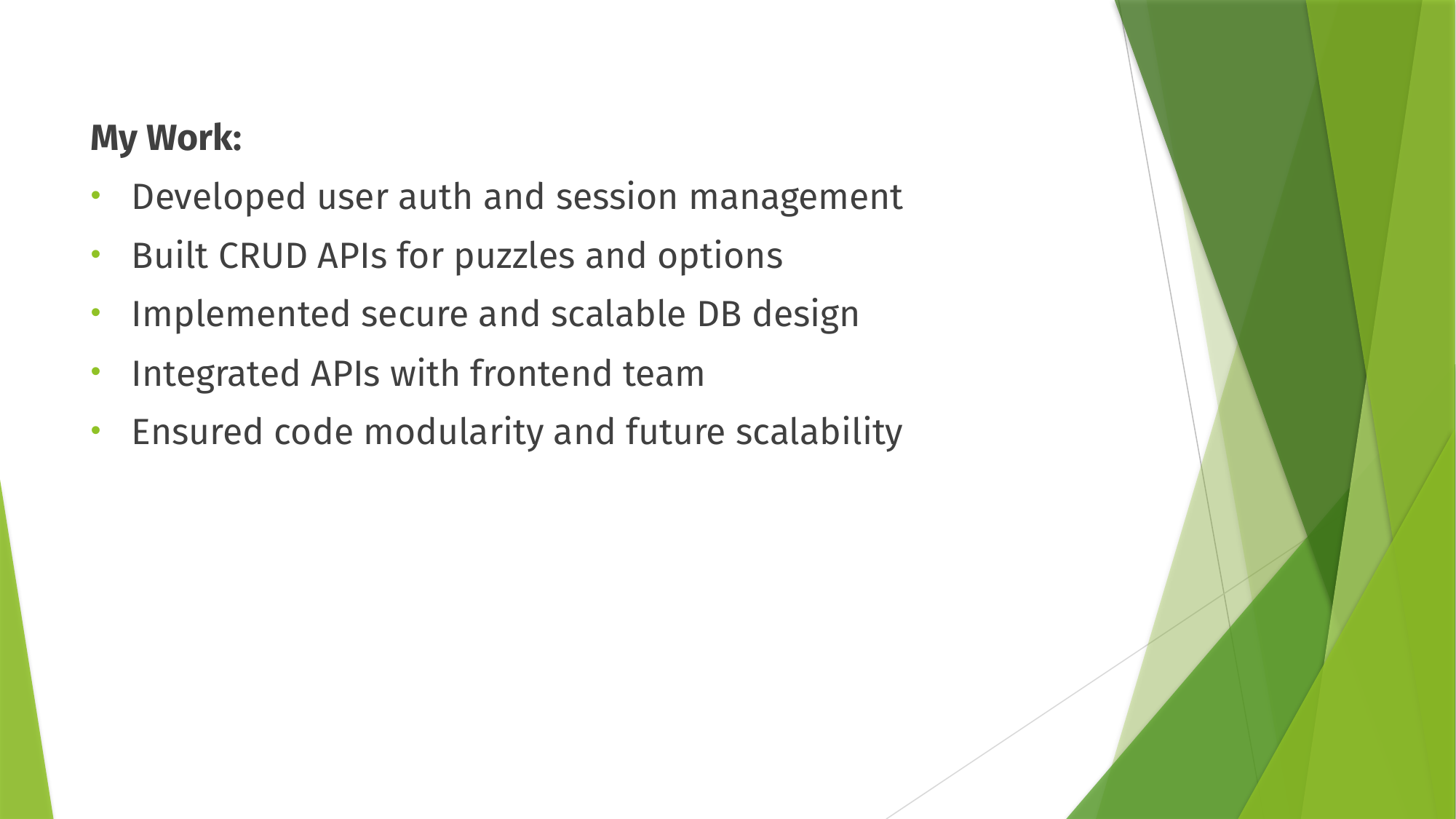

My Work:
Developed user auth and session management
Built CRUD APIs for puzzles and options
Implemented secure and scalable DB design
Integrated APIs with frontend team
Ensured code modularity and future scalability